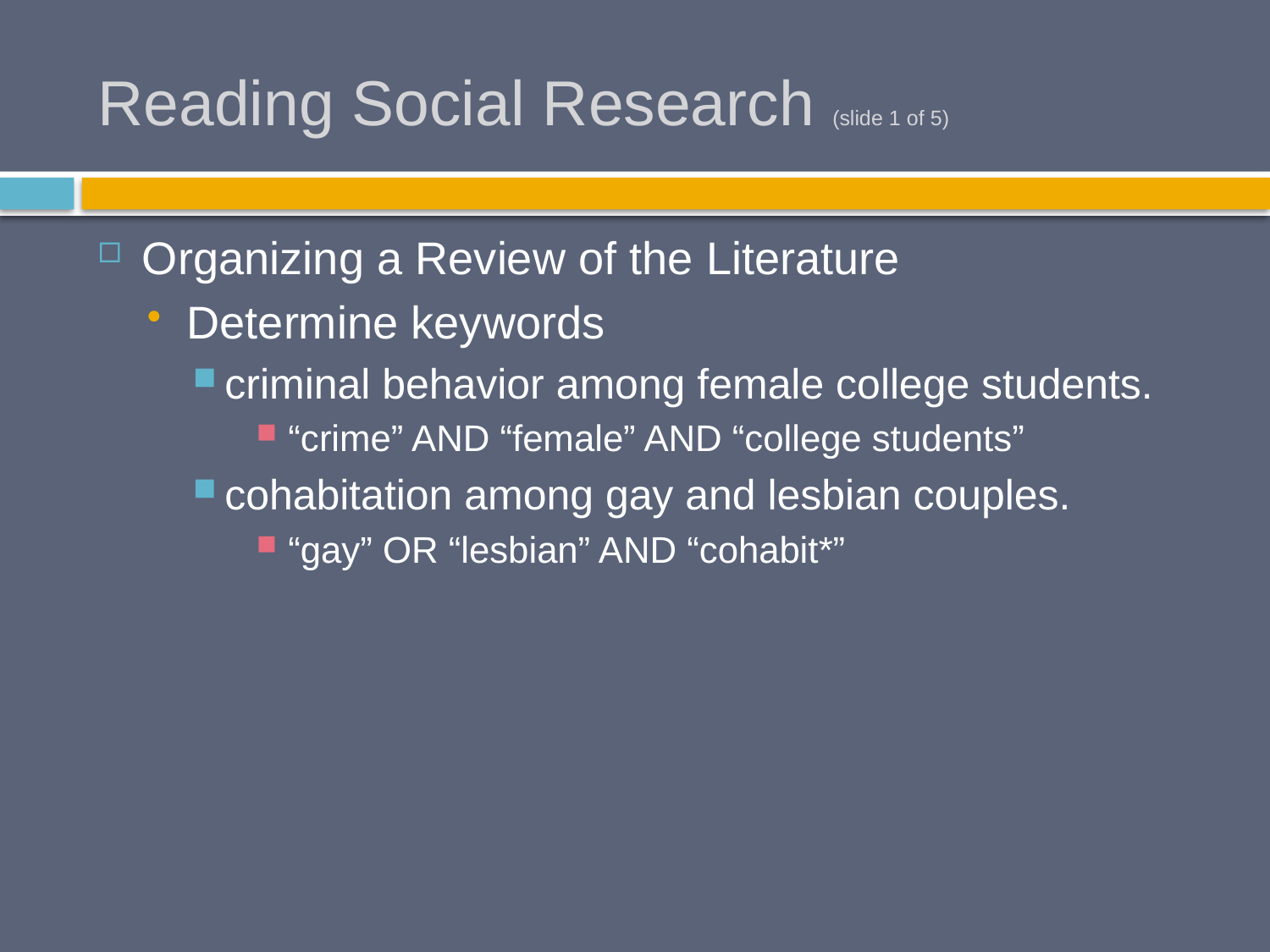

# Reading Social Research (slide 1 of 5)
Organizing a Review of the Literature
Determine keywords
criminal behavior among female college students.
“crime” AND “female” AND “college students”
cohabitation among gay and lesbian couples.
“gay” OR “lesbian” AND “cohabit*”